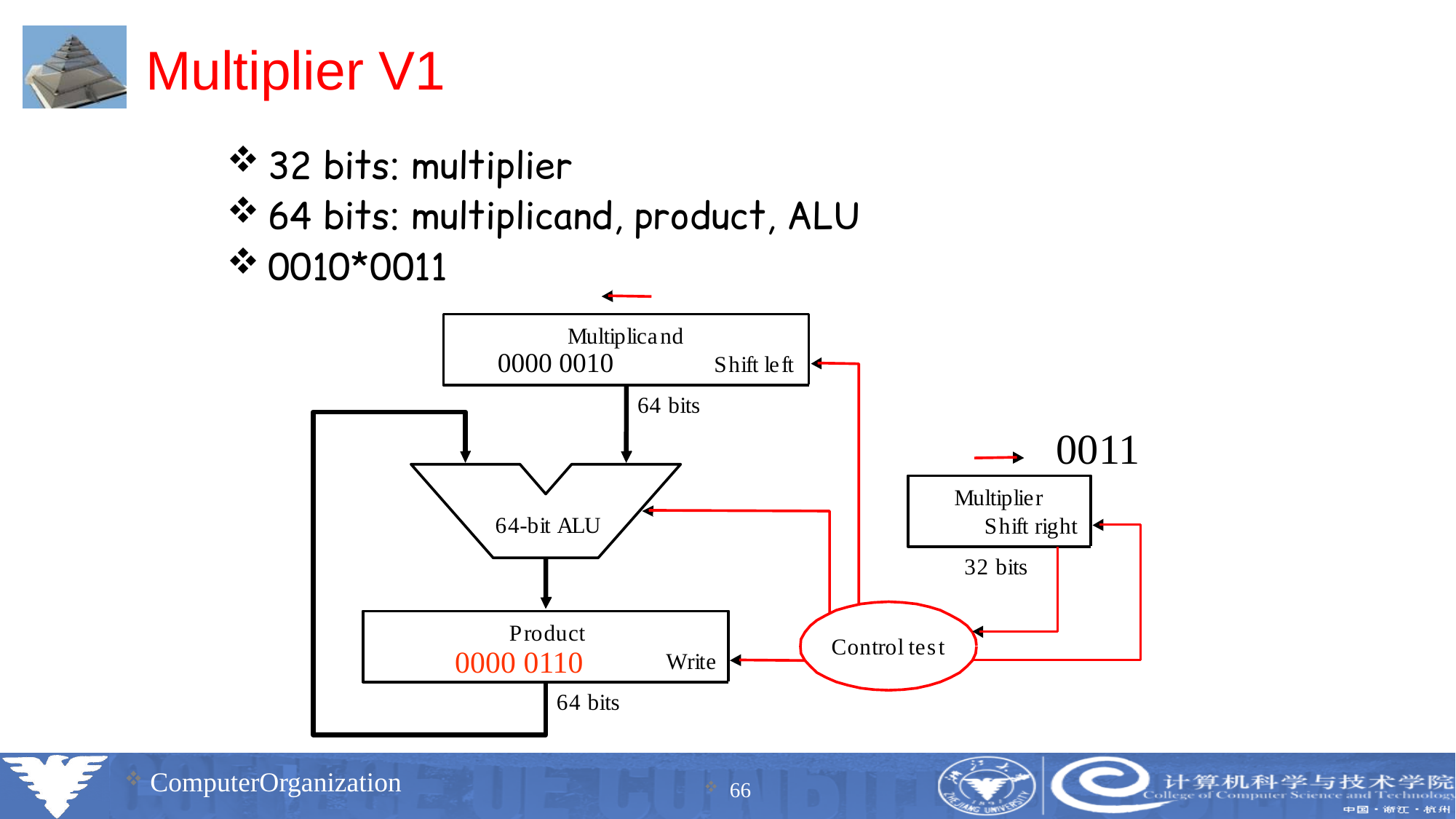

# Multiplier V1
32 bits: multiplier
64 bits: multiplicand, product, ALU
0010*0011

M
u
l
t
i
p
l
i
c
a
n
d
S
h
i
f
t

l
e
f
t

6
4

b
i
t
s

M
u
l
t
i
p
l
i
e
r

6
4
-
b
i
t

A
L
U

S
h
i
f
t

r
i
g
h
t

3
2

b
i
t
s

P
r
o
d
u
c
t

C
o
n
t
r
o
l

t
e
s
t
W
r
i
t
e

6
4

b
i
t
s
0000 0010
0011
0000 0110